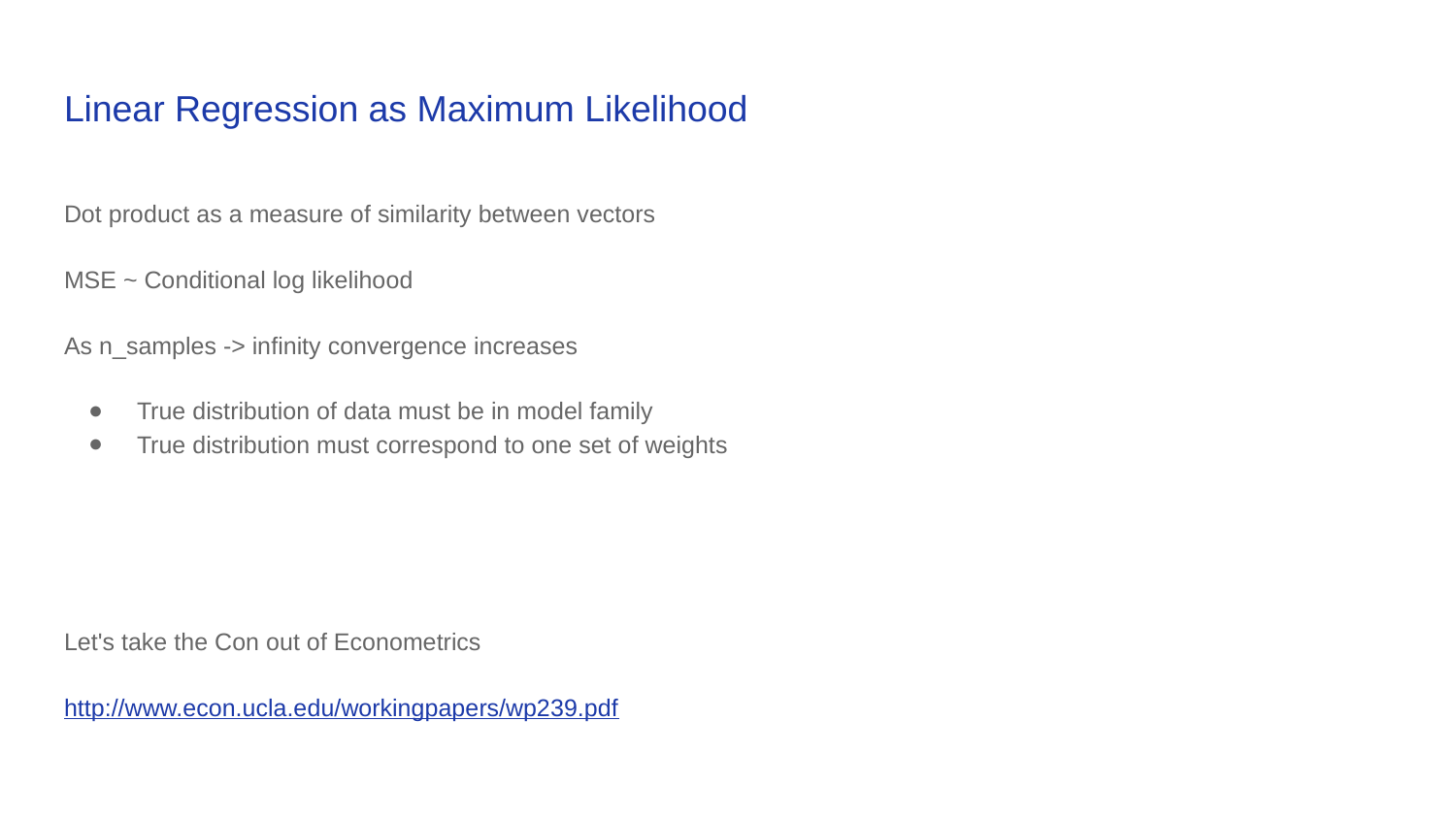

# Linear Regression as Maximum Likelihood
Dot product as a measure of similarity between vectors
MSE ~ Conditional log likelihood
As n_samples -> infinity convergence increases
True distribution of data must be in model family
True distribution must correspond to one set of weights

Let's take the Con out of Econometrics
http://www.econ.ucla.edu/workingpapers/wp239.pdf